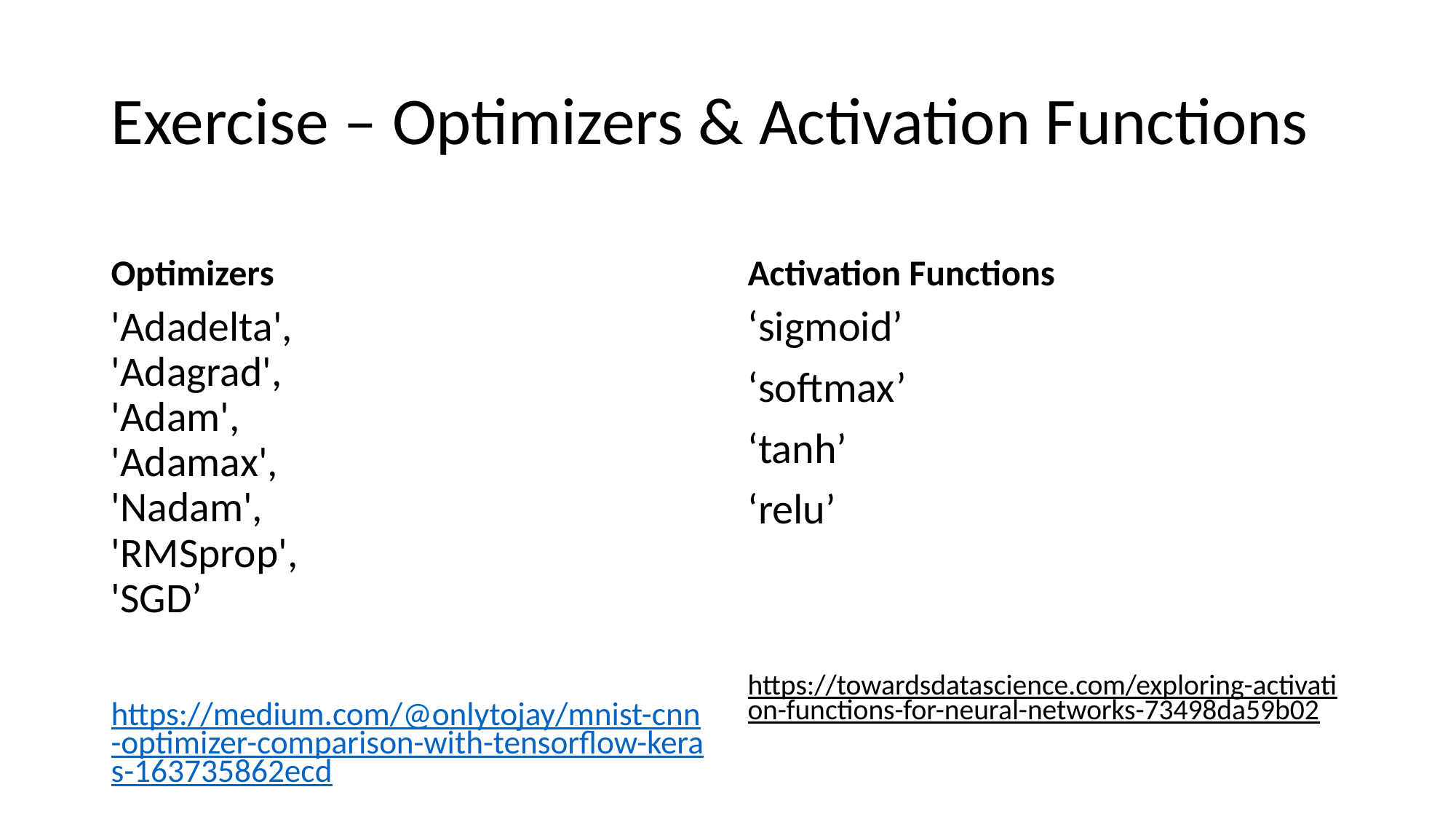

# Exercise – Optimizers & Activation Functions
Optimizers
Activation Functions
'Adadelta',
'Adagrad',
'Adam',
'Adamax',
'Nadam',
'RMSprop',
'SGD’

https://medium.com/@onlytojay/mnist-cnn-optimizer-comparison-with-tensorflow-keras-163735862ecd
‘sigmoid’
‘softmax’
‘tanh’
‘relu’

https://towardsdatascience.com/exploring-activation-functions-for-neural-networks-73498da59b02